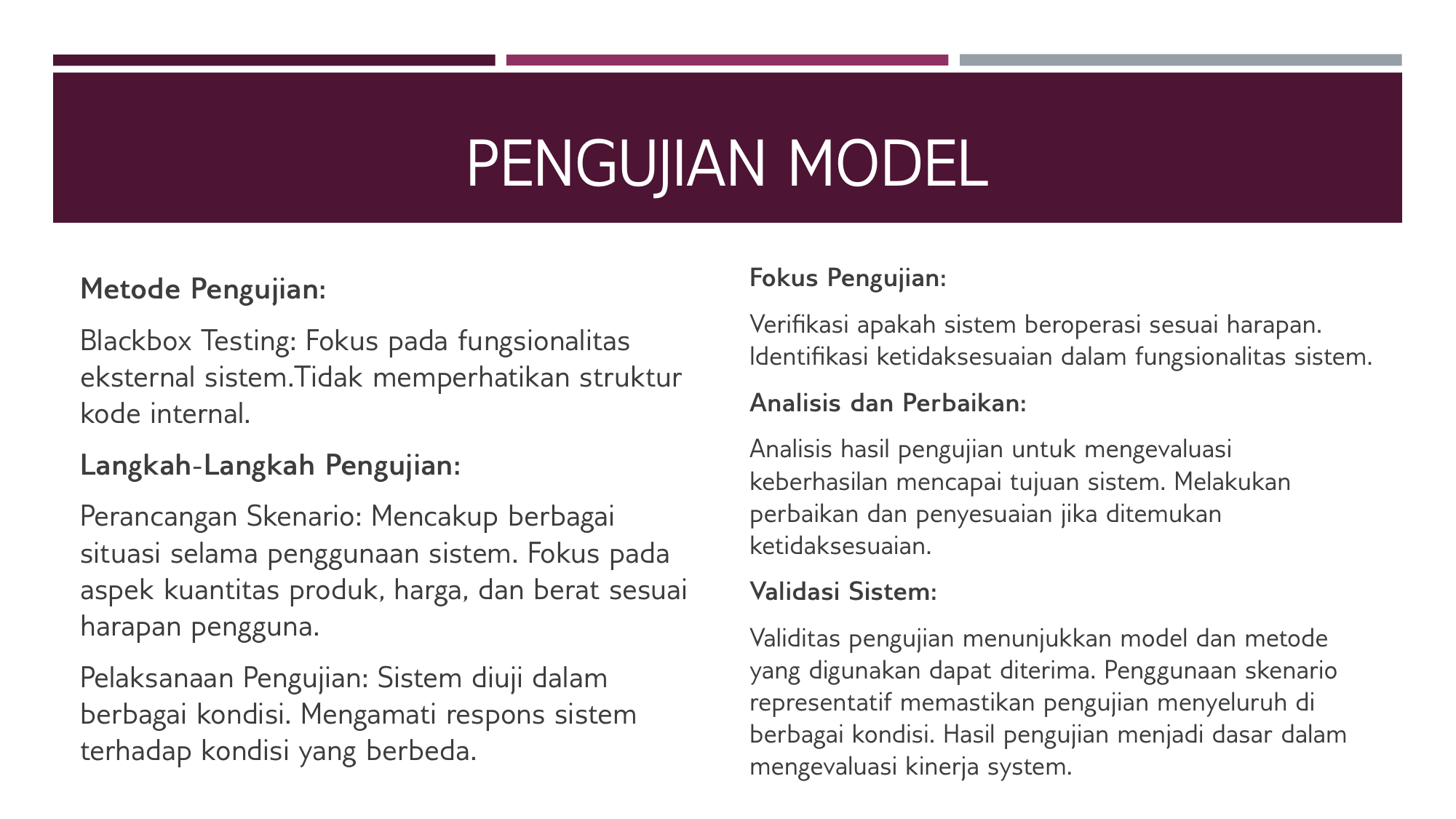

# PENGUJIAN MODEL
Fokus Pengujian:
Verifikasi apakah sistem beroperasi sesuai harapan. Identifikasi ketidaksesuaian dalam fungsionalitas sistem.
Analisis dan Perbaikan:
Analisis hasil pengujian untuk mengevaluasi keberhasilan mencapai tujuan sistem. Melakukan perbaikan dan penyesuaian jika ditemukan ketidaksesuaian.
Validasi Sistem:
Validitas pengujian menunjukkan model dan metode yang digunakan dapat diterima. Penggunaan skenario representatif memastikan pengujian menyeluruh di berbagai kondisi. Hasil pengujian menjadi dasar dalam mengevaluasi kinerja system.
Metode Pengujian:
Blackbox Testing: Fokus pada fungsionalitas eksternal sistem.Tidak memperhatikan struktur kode internal.
Langkah-Langkah Pengujian:
Perancangan Skenario: Mencakup berbagai situasi selama penggunaan sistem. Fokus pada aspek kuantitas produk, harga, dan berat sesuai harapan pengguna.
Pelaksanaan Pengujian: Sistem diuji dalam berbagai kondisi. Mengamati respons sistem terhadap kondisi yang berbeda.